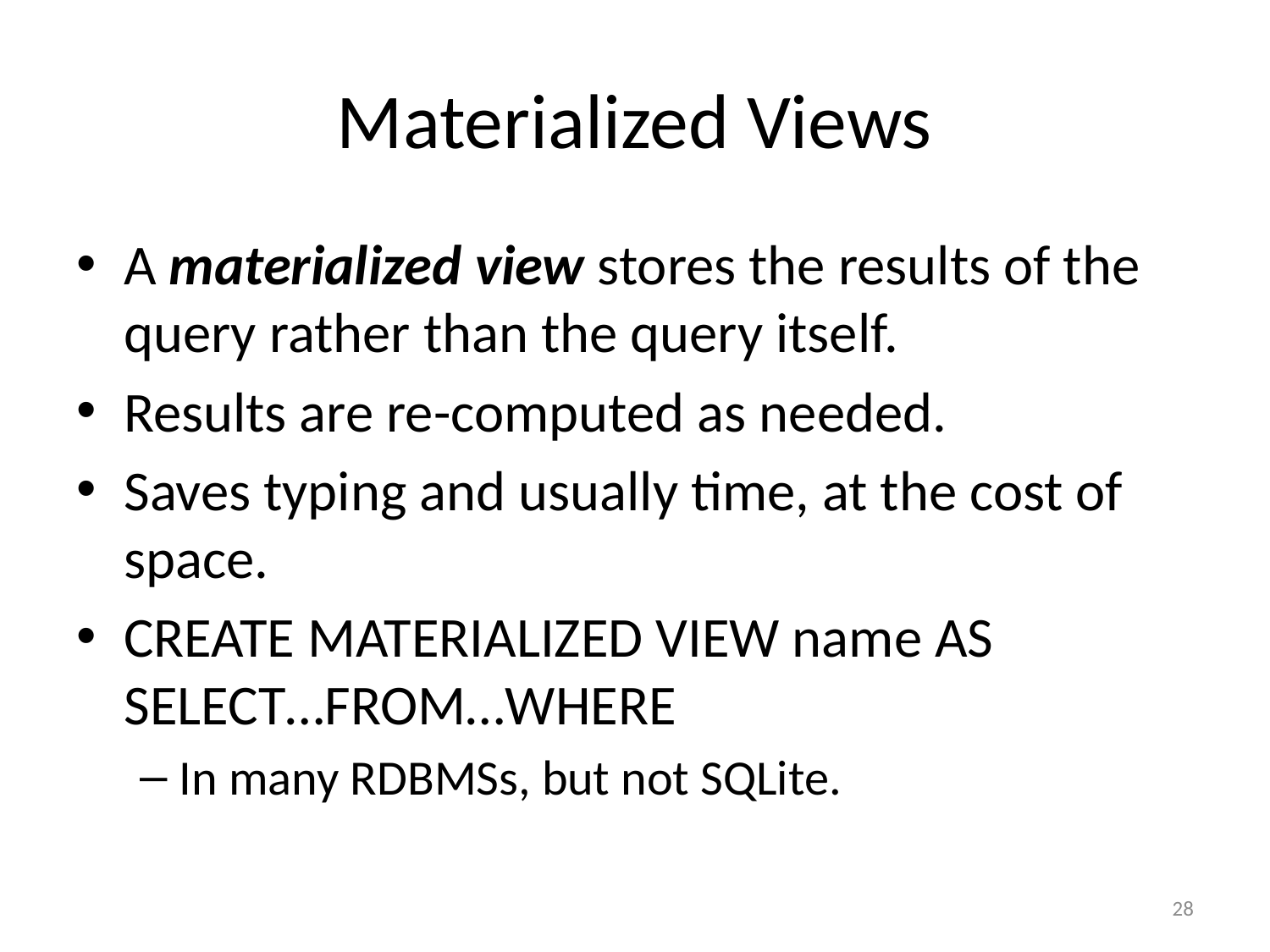

# Materialized Views
A materialized view stores the results of the query rather than the query itself.
Results are re-computed as needed.
Saves typing and usually time, at the cost of space.
CREATE MATERIALIZED VIEW name AS
SELECT…FROM…WHERE
In many RDBMSs, but not SQLite.
28